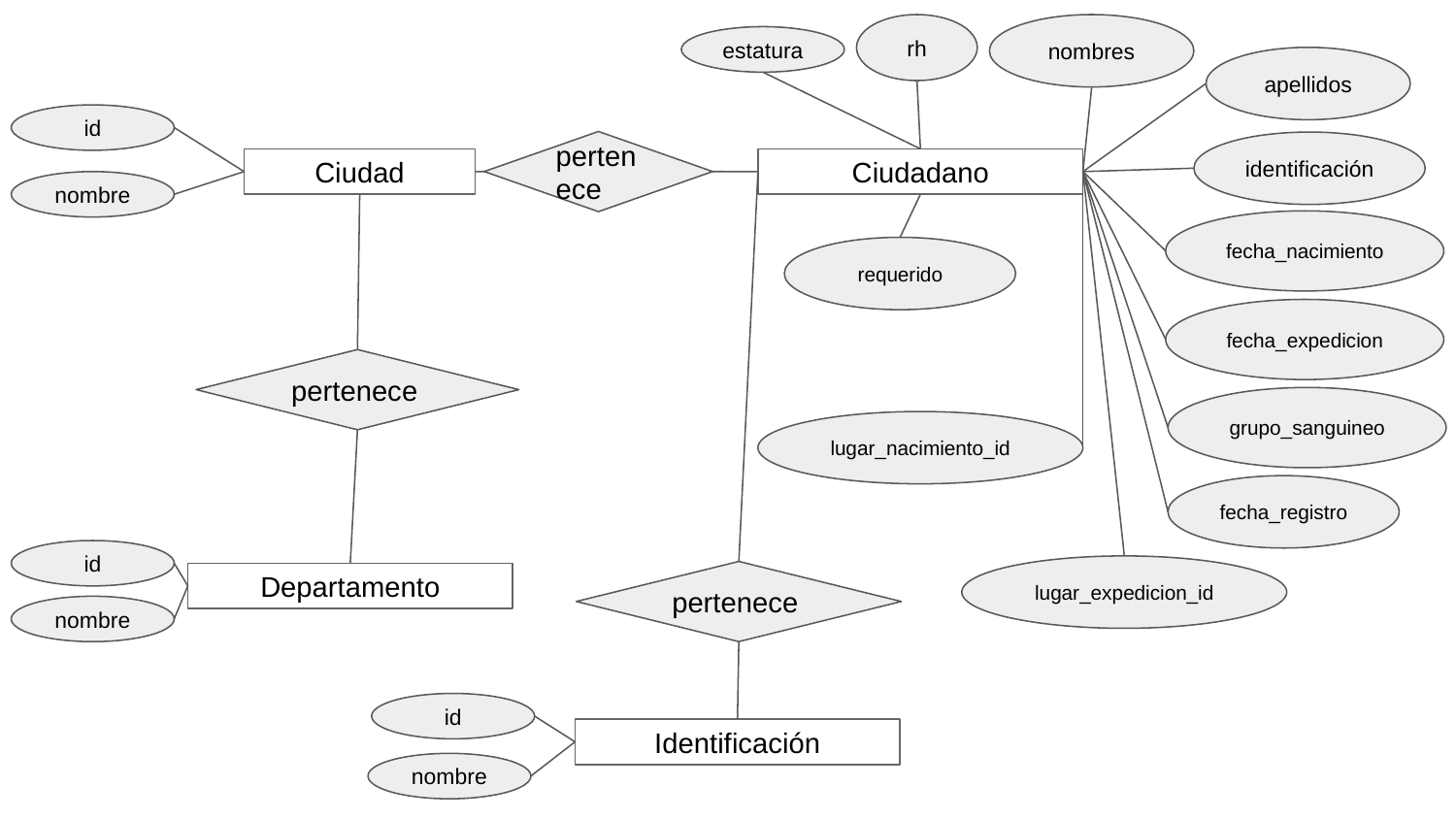

rh
nombres
estatura
apellidos
id
pertenece
identificación
Ciudad
Ciudadano
nombre
fecha_nacimiento
requerido
fecha_expedicion
pertenece
grupo_sanguineo
lugar_nacimiento_id
fecha_registro
id
lugar_expedicion_id
pertenece
Departamento
nombre
id
Identificación
nombre